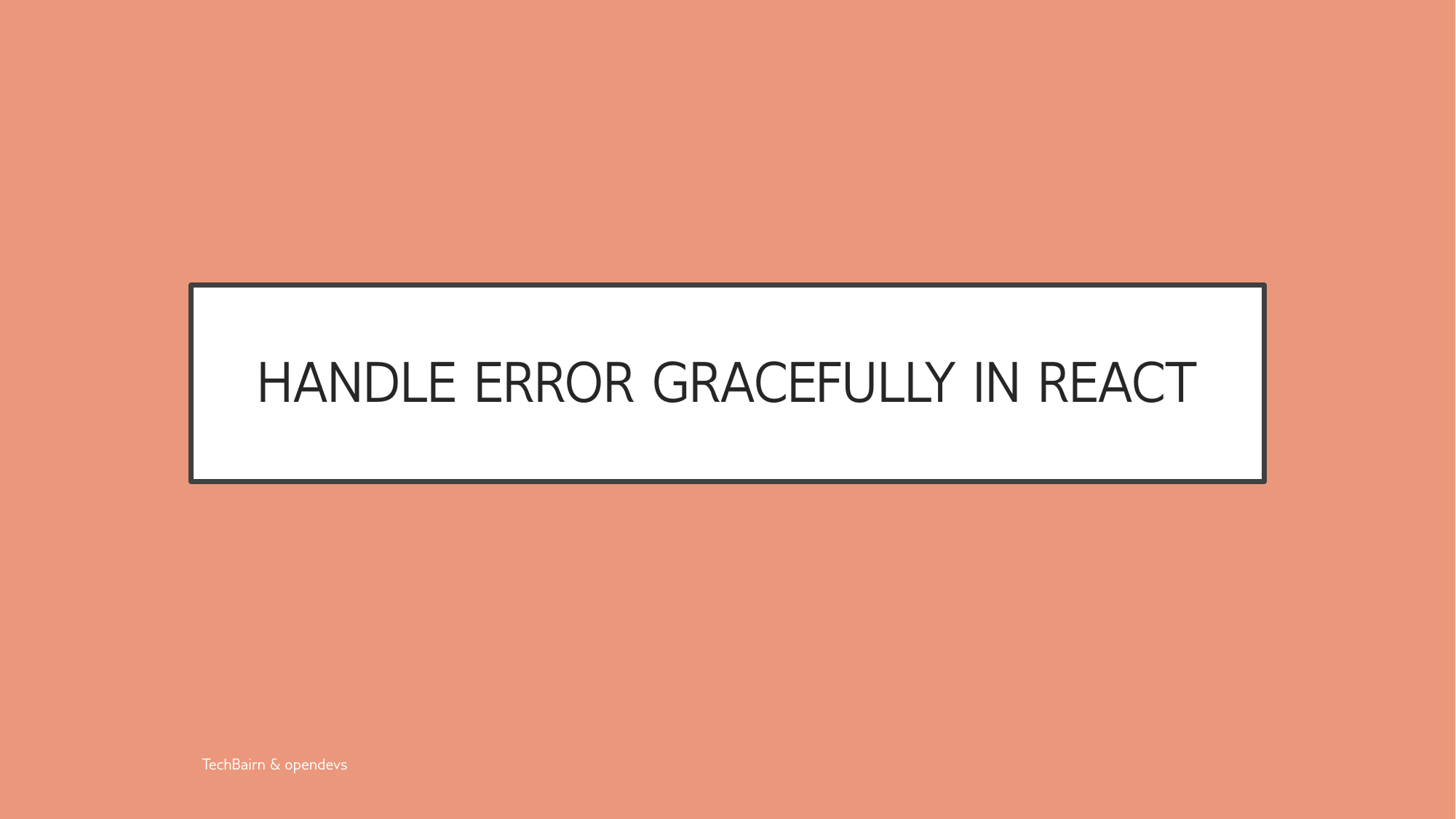

# HANDLE ERROR GRACEFULLY IN REACT
TechBairn & opendevs